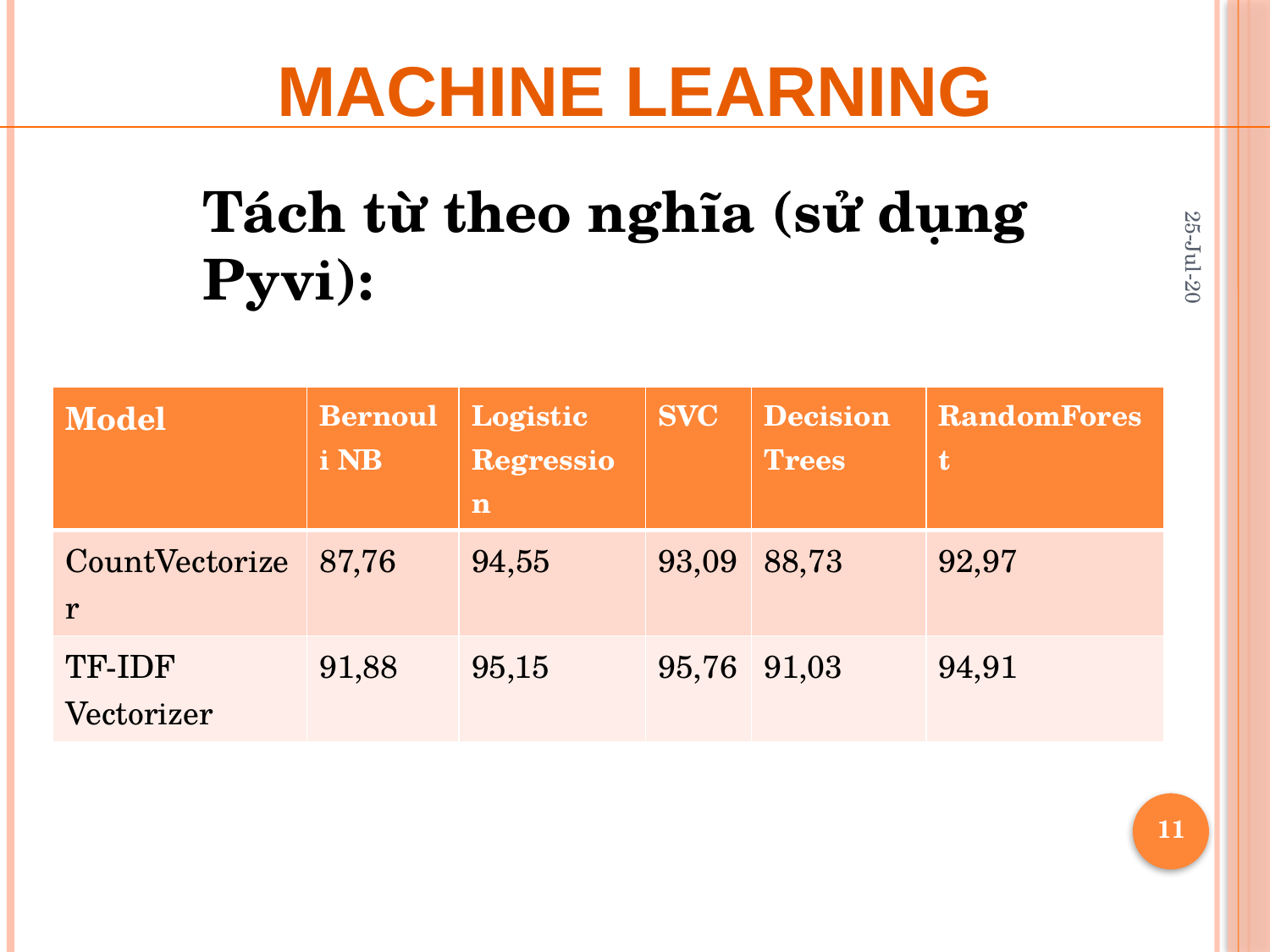

# MACHINE LEARNING
25-Jul-20
Tách từ theo nghĩa (sử dụng Pyvi):
| Model | Bernouli NB | Logistic Regression | SVC | Decision Trees | RandomForest |
| --- | --- | --- | --- | --- | --- |
| CountVectorizer | 87,76 | 94,55 | 93,09 | 88,73 | 92,97 |
| TF-IDF Vectorizer | 91,88 | 95,15 | 95,76 | 91,03 | 94,91 |
11